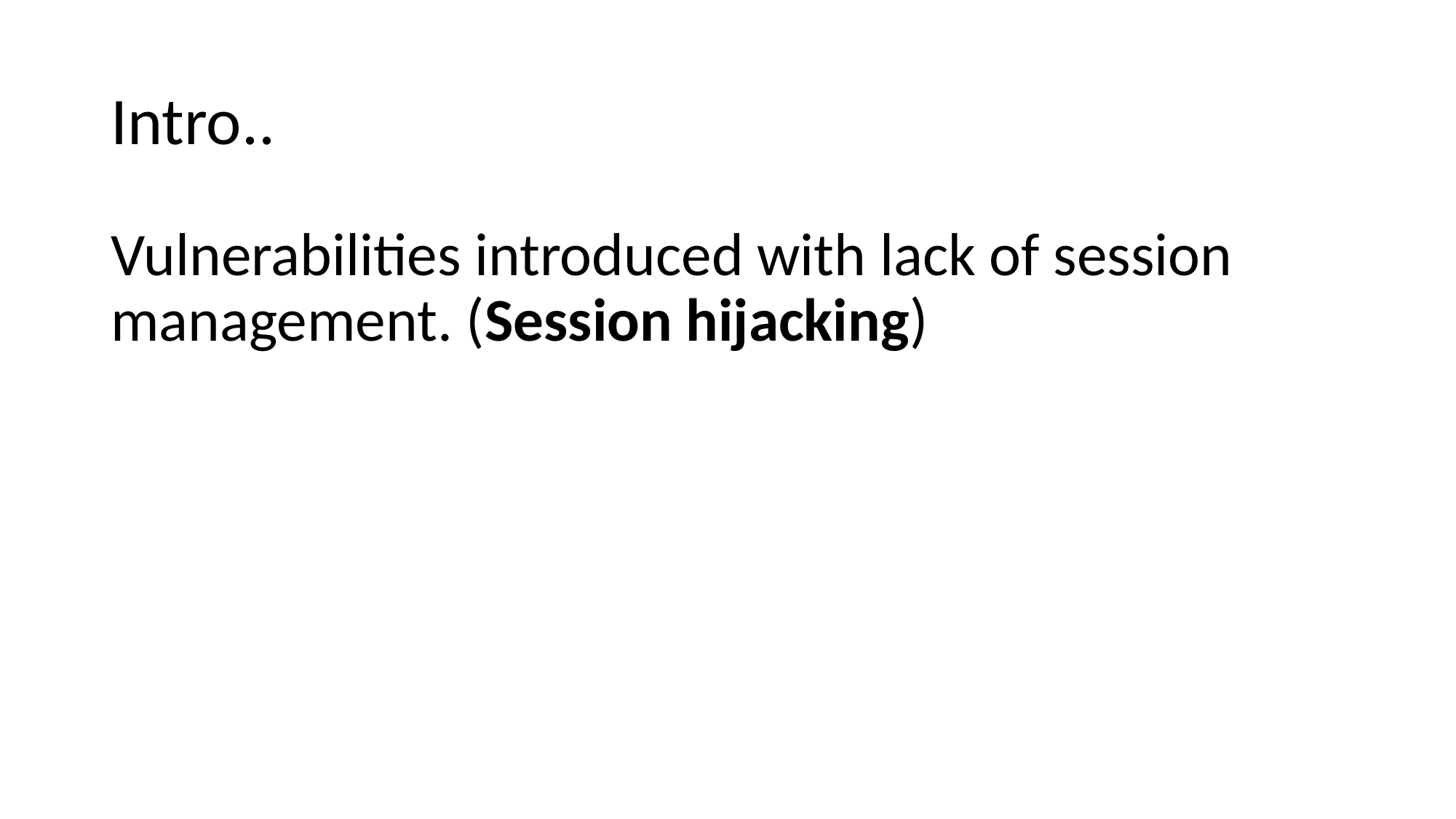

# Intro..
Vulnerabilities introduced with lack of session management. (Session hijacking)